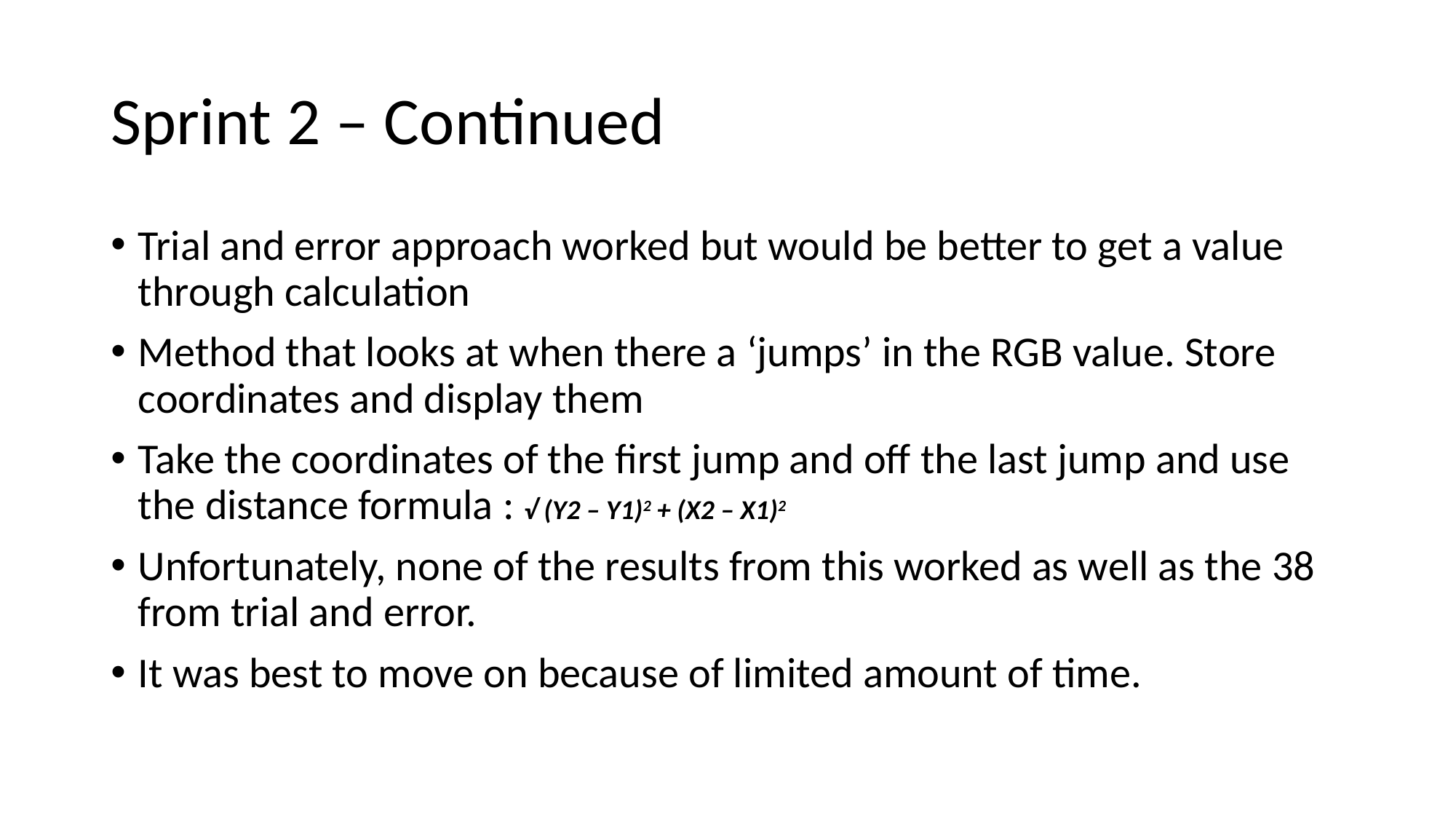

# Sprint 2 – Continued
Trial and error approach worked but would be better to get a value through calculation
Method that looks at when there a ‘jumps’ in the RGB value. Store coordinates and display them
Take the coordinates of the first jump and off the last jump and use the distance formula : √ (Y2 – Y1)2 + (X2 – X1)2
Unfortunately, none of the results from this worked as well as the 38 from trial and error.
It was best to move on because of limited amount of time.